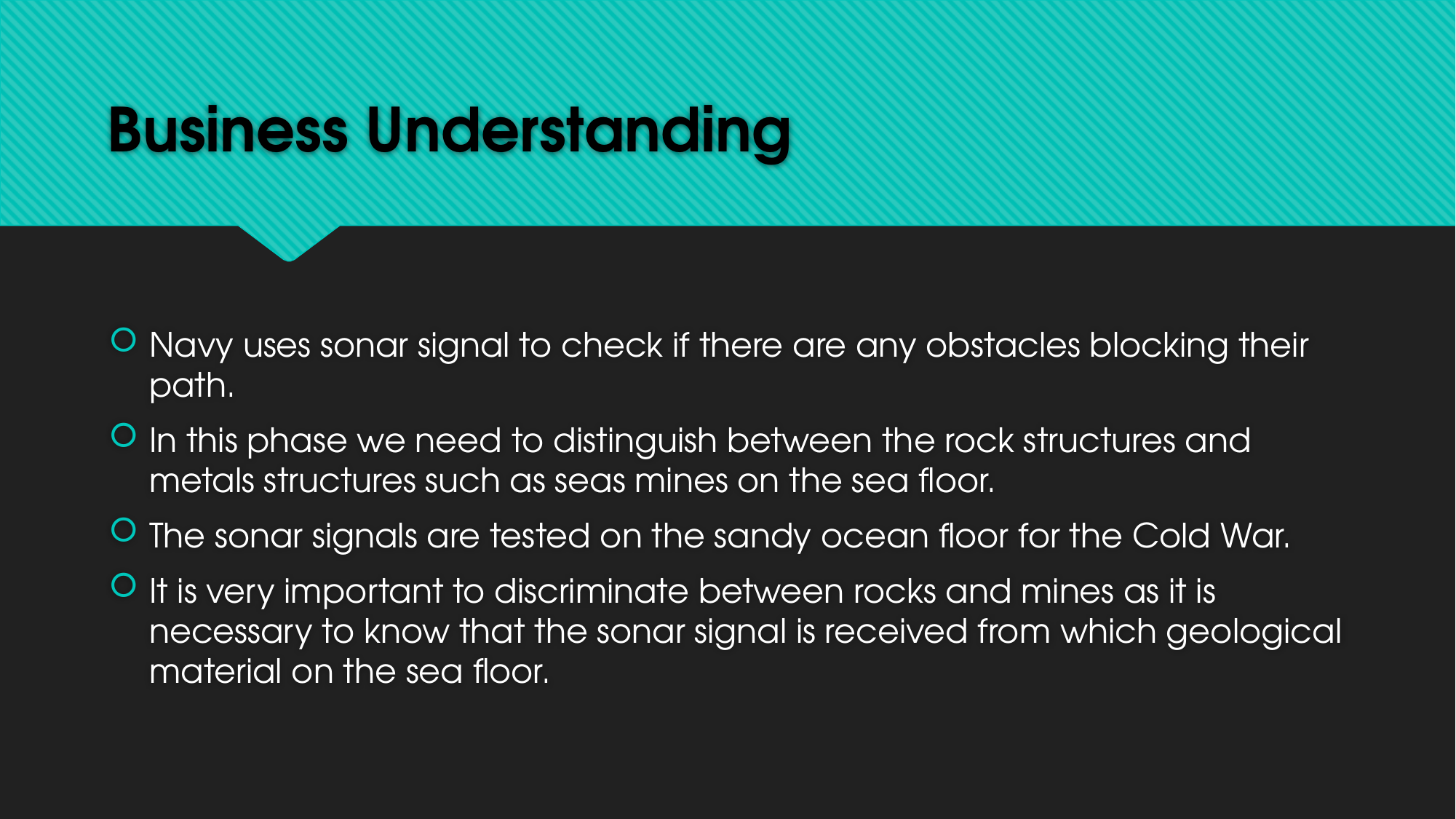

# Business Understanding

Navy uses sonar signal to check if there are any obstacles blocking their path.
In this phase we need to distinguish between the rock structures and metals structures such as seas mines on the sea floor.
The sonar signals are tested on the sandy ocean floor for the Cold War.
It is very important to discriminate between rocks and mines as it is necessary to know that the sonar signal is received from which geological material on the sea floor.